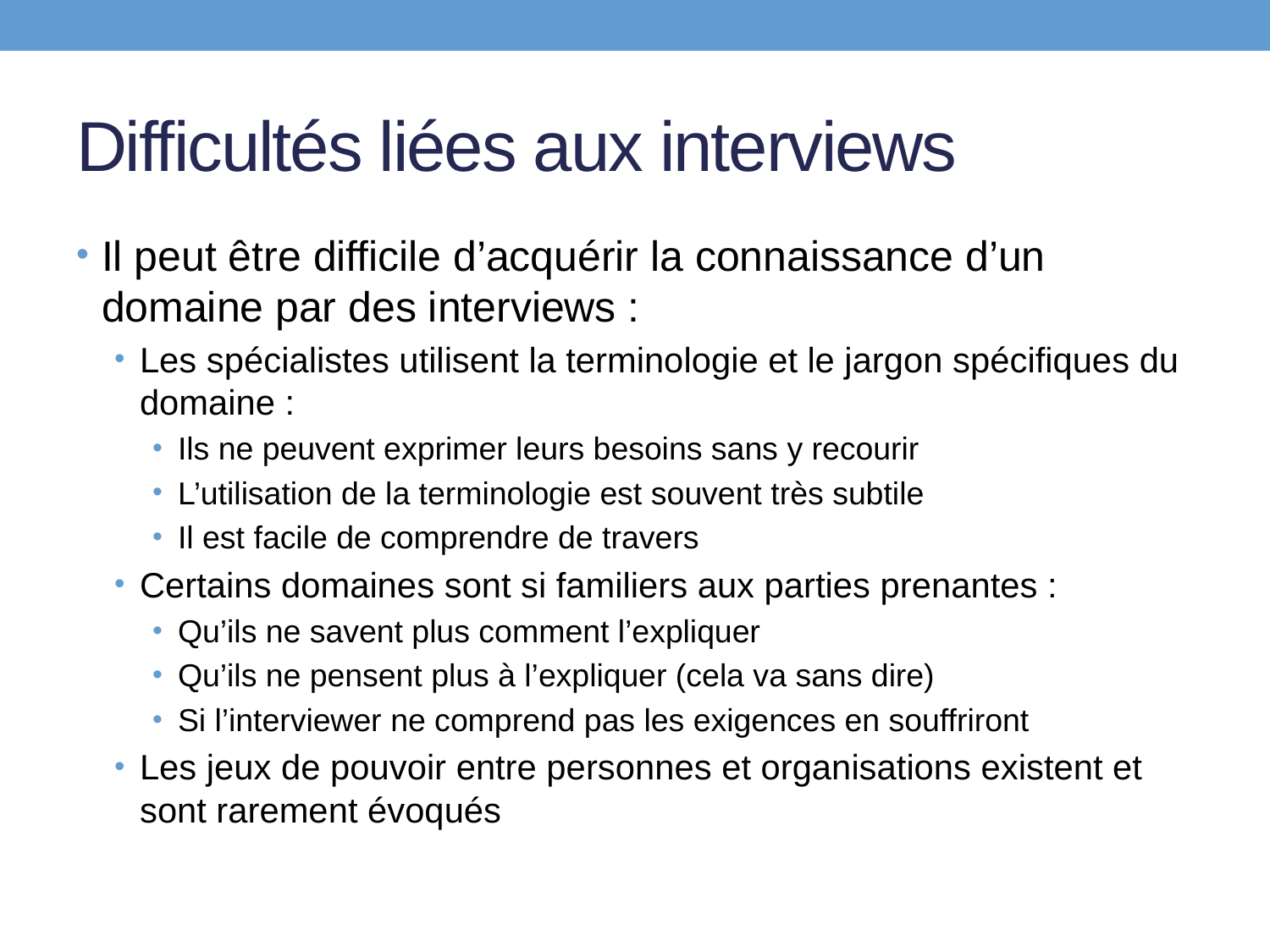

# Difficultés liées aux interviews
Il peut être difficile d’acquérir la connaissance d’un domaine par des interviews :
Les spécialistes utilisent la terminologie et le jargon spécifiques du domaine :
Ils ne peuvent exprimer leurs besoins sans y recourir
L’utilisation de la terminologie est souvent très subtile
Il est facile de comprendre de travers
Certains domaines sont si familiers aux parties prenantes :
Qu’ils ne savent plus comment l’expliquer
Qu’ils ne pensent plus à l’expliquer (cela va sans dire)
Si l’interviewer ne comprend pas les exigences en souffriront
Les jeux de pouvoir entre personnes et organisations existent et sont rarement évoqués